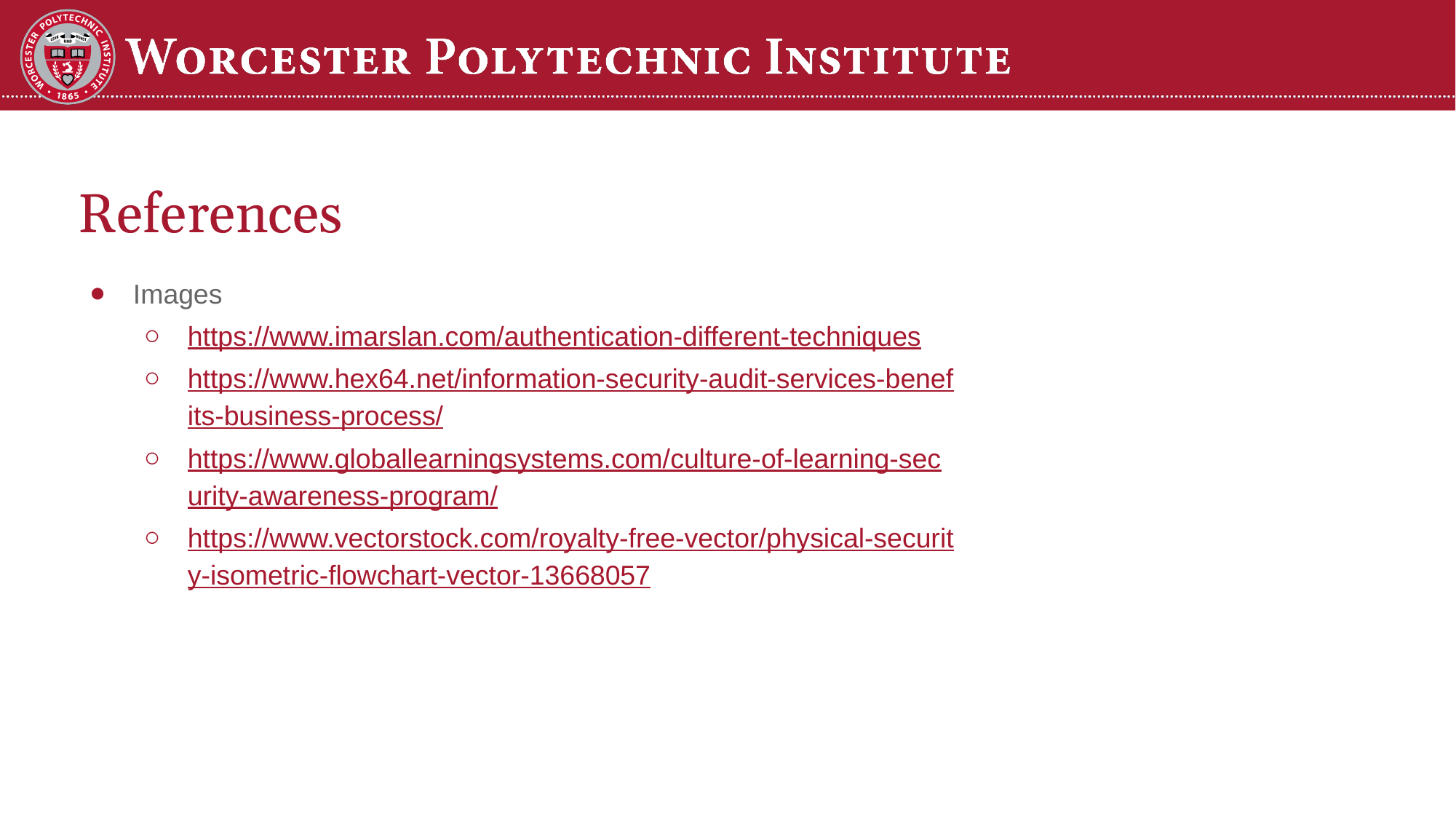

# References
Images
https://www.imarslan.com/authentication-different-techniques
https://www.hex64.net/information-security-audit-services-benefits-business-process/
https://www.globallearningsystems.com/culture-of-learning-security-awareness-program/
https://www.vectorstock.com/royalty-free-vector/physical-security-isometric-flowchart-vector-13668057